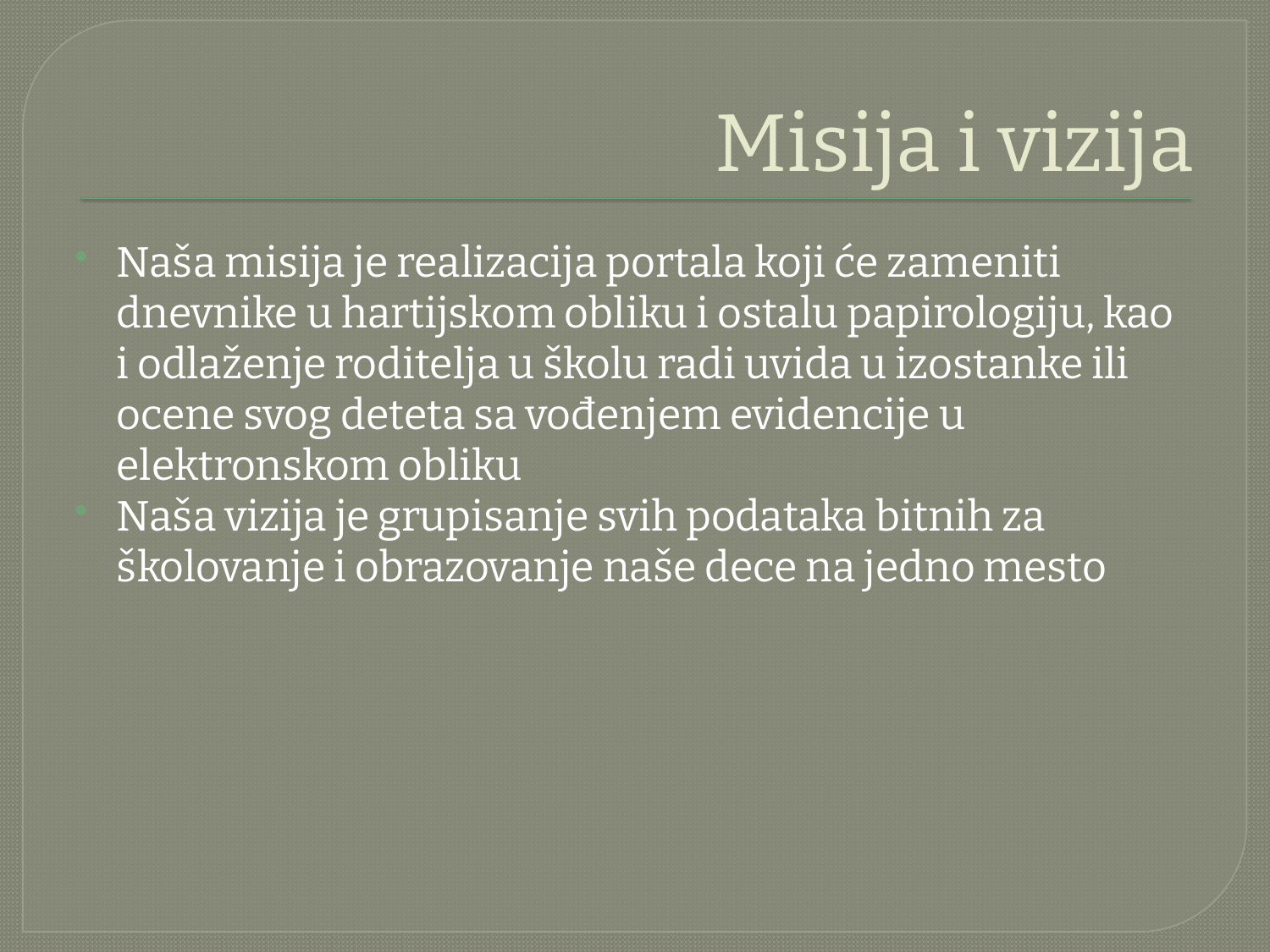

# Misija i vizija
Naša misija je realizacija portala koji će zameniti dnevnike u hartijskom obliku i ostalu papirologiju, kao i odlaženje roditelja u školu radi uvida u izostanke ili ocene svog deteta sa vođenjem evidencije u elektronskom obliku
Naša vizija je grupisanje svih podataka bitnih za školovanje i obrazovanje naše dece na jedno mesto